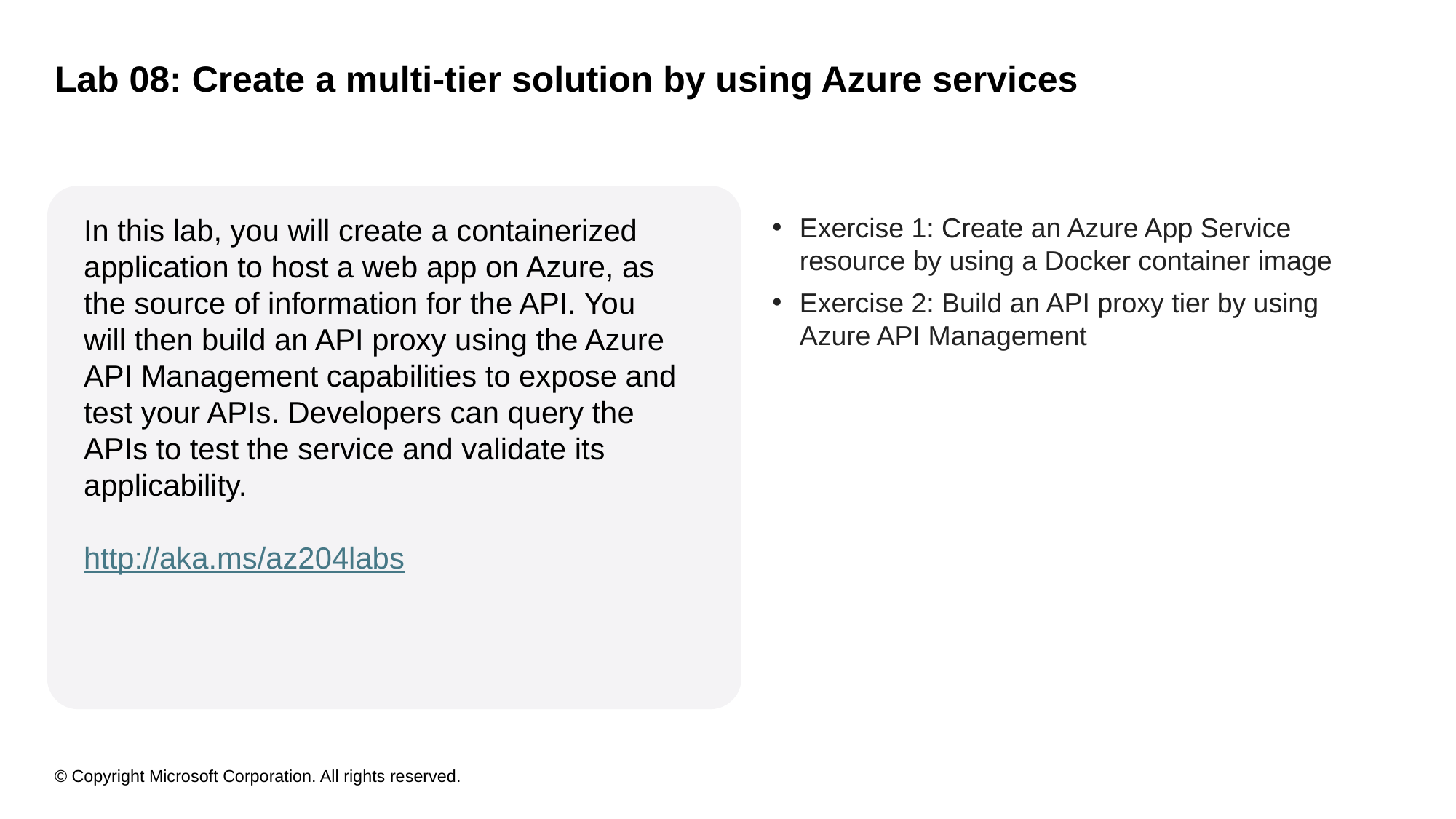

# Lab 08: Create a multi-tier solution by using Azure services
In this lab, you will create a containerized application to host a web app on Azure, as the source of information for the API. You will then build an API proxy using the Azure API Management capabilities to expose and test your APIs. Developers can query the APIs to test the service and validate its applicability.

http://aka.ms/az204labs
Exercise 1: Create an Azure App Service resource by using a Docker container image
Exercise 2: Build an API proxy tier by using Azure API Management